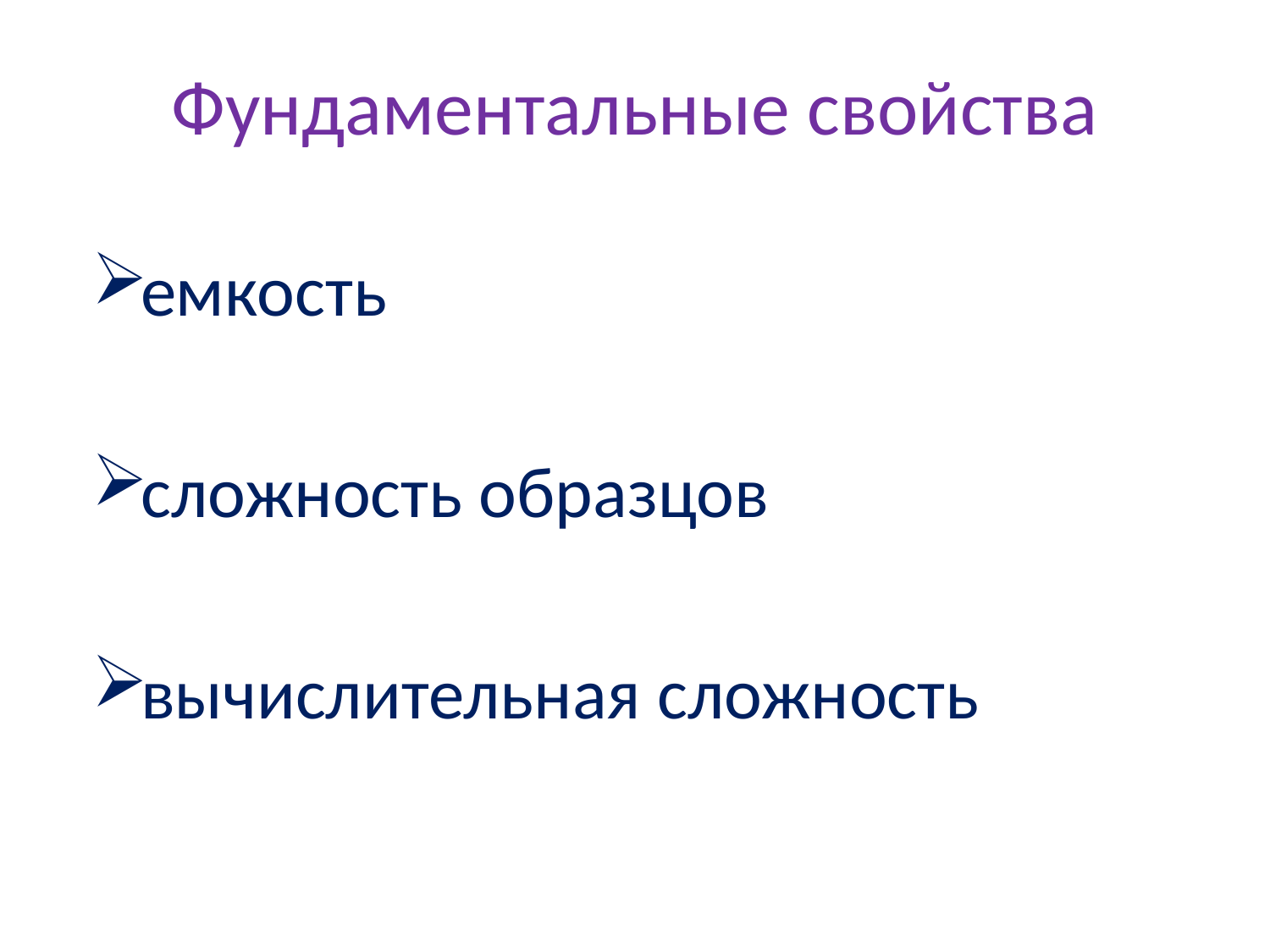

# Фундаментальные свойства
емкость

сложность образцов

вычислительная сложность